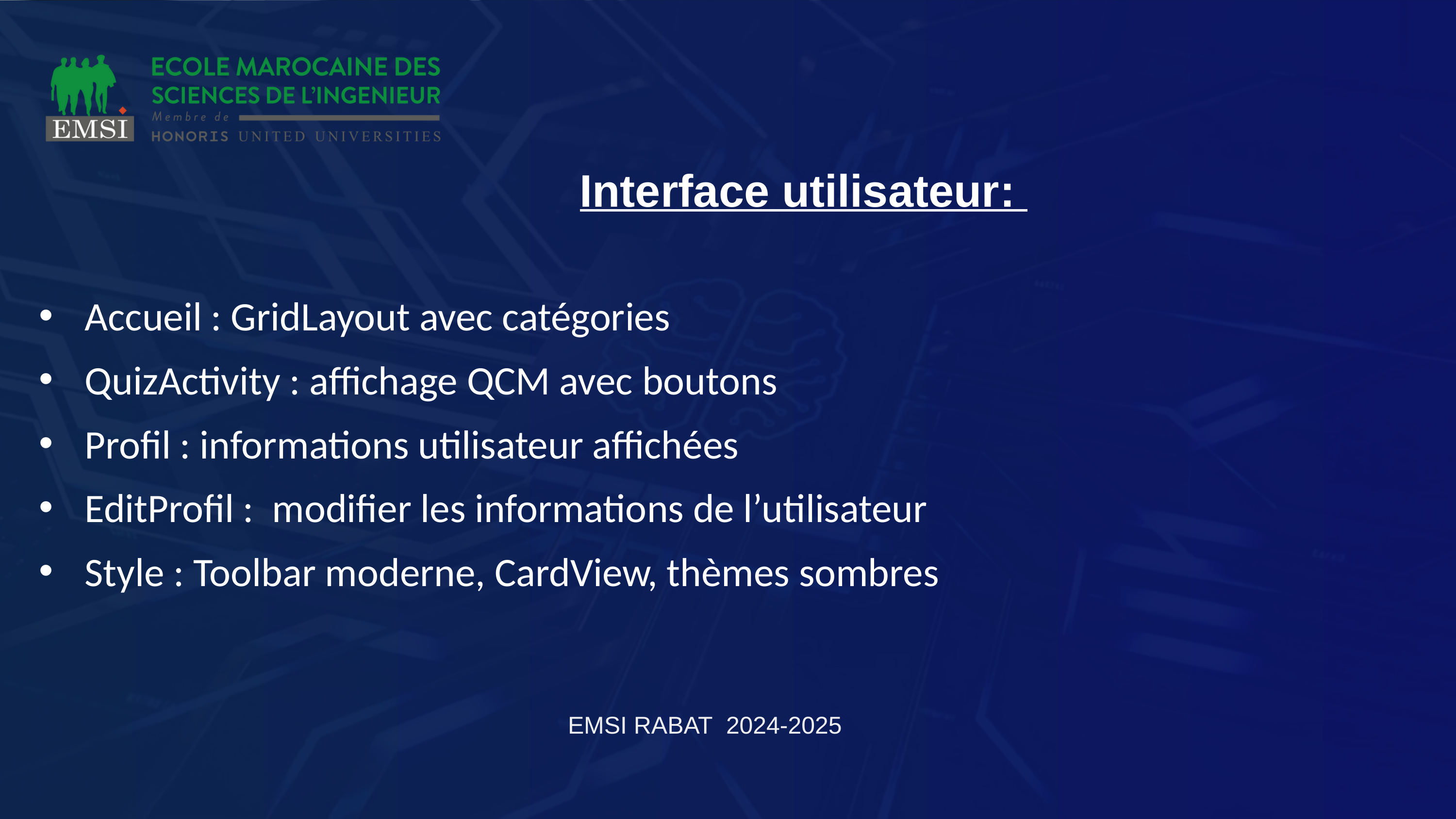

Interface utilisateur:

Accueil : GridLayout avec catégories
QuizActivity : affichage QCM avec boutons
Profil : informations utilisateur affichées
EditProfil :  modifier les informations de l’utilisateur
Style : Toolbar moderne, CardView, thèmes sombres

EMSI RABAT  2024-2025